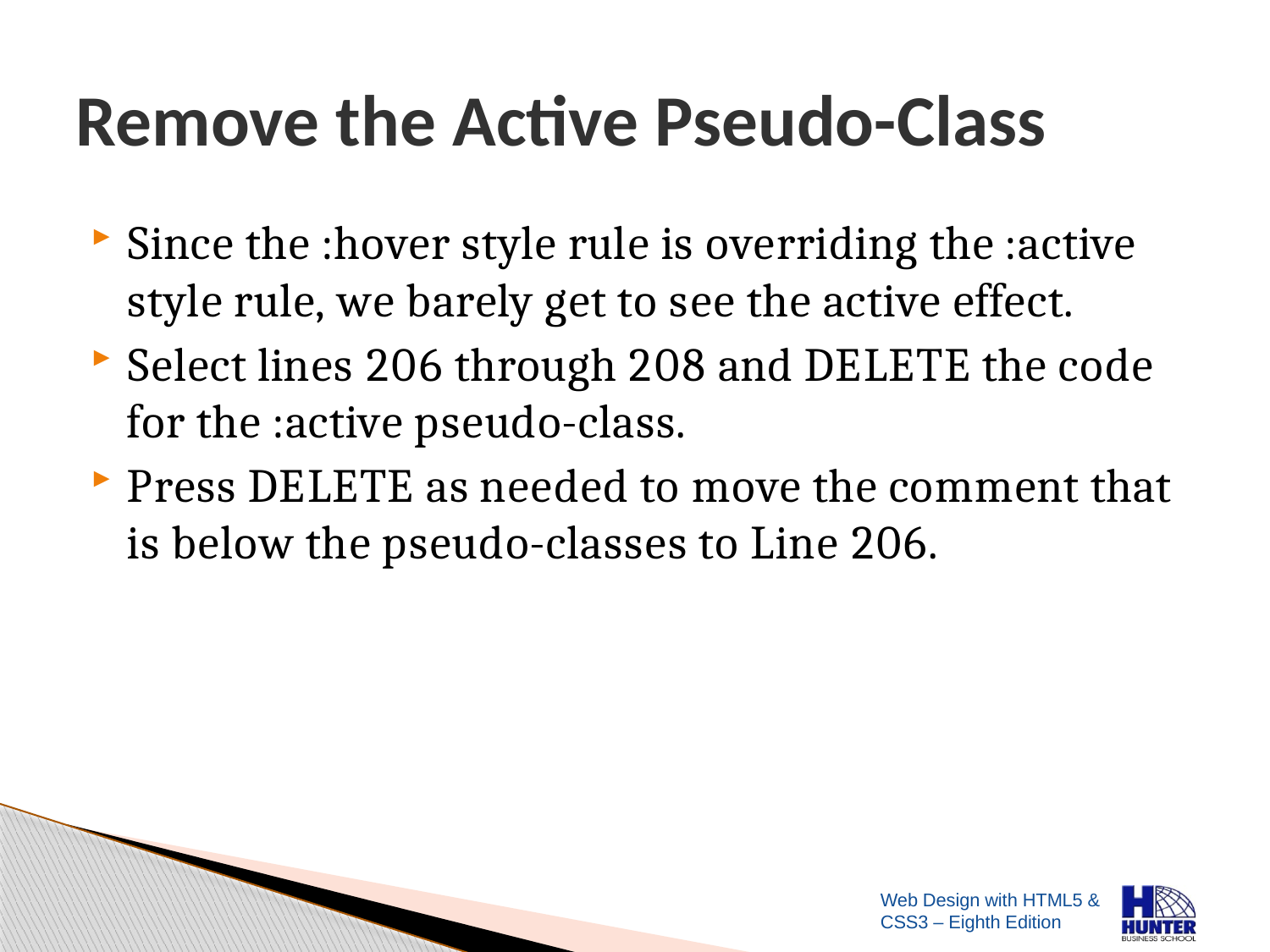

# Remove the Active Pseudo-Class
Since the :hover style rule is overriding the :active style rule, we barely get to see the active effect.
Select lines 206 through 208 and DELETE the code for the :active pseudo-class.
Press DELETE as needed to move the comment that is below the pseudo-classes to Line 206.